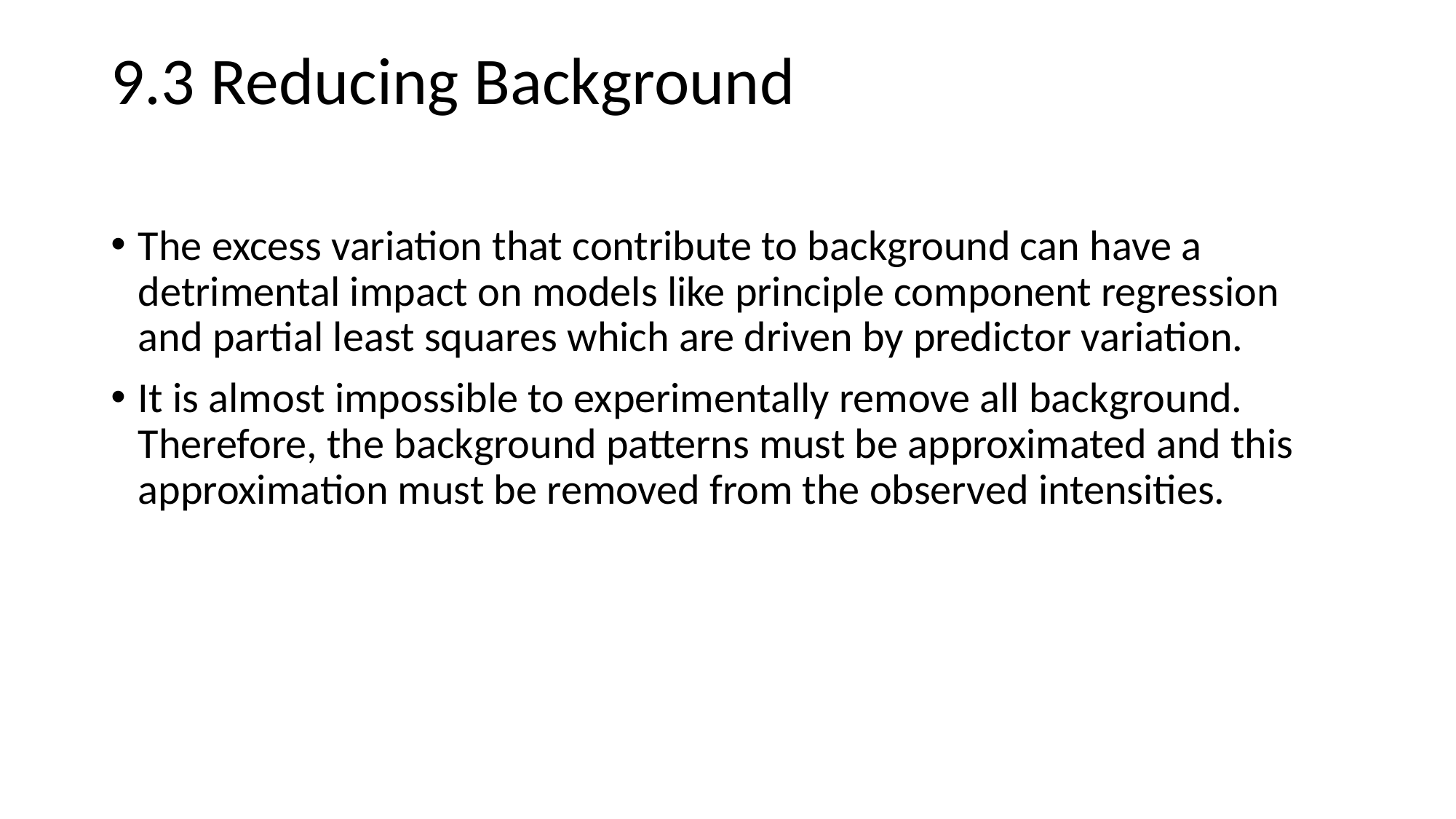

# 9.3 Reducing Background
The excess variation that contribute to background can have a detrimental impact on models like principle component regression and partial least squares which are driven by predictor variation.
It is almost impossible to experimentally remove all background. Therefore, the background patterns must be approximated and this approximation must be removed from the observed intensities.